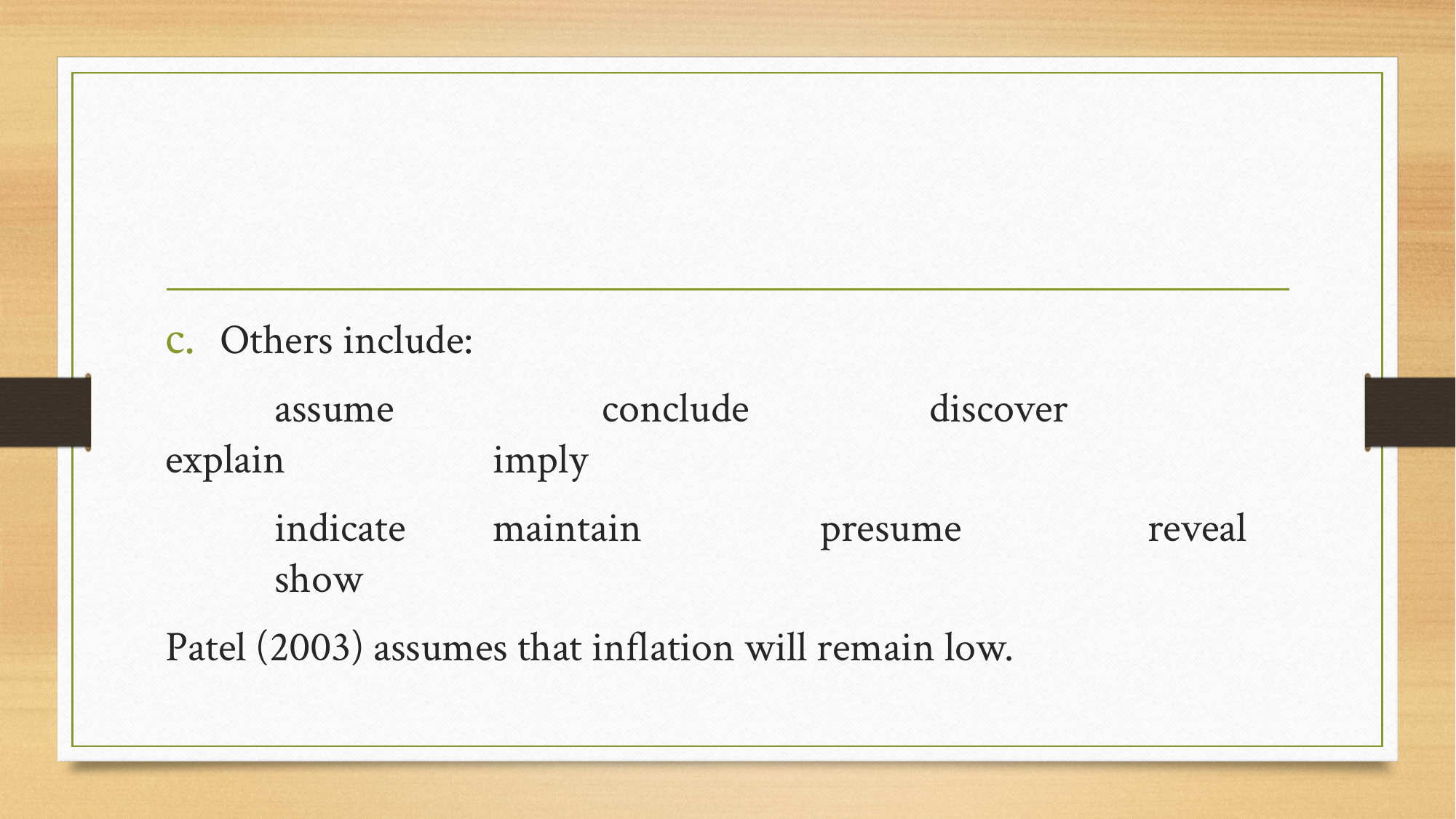

#
Others include:
	assume		conclude		discover		explain		imply
	indicate	maintain		presume		reveal		show
Patel (2003) assumes that inflation will remain low.